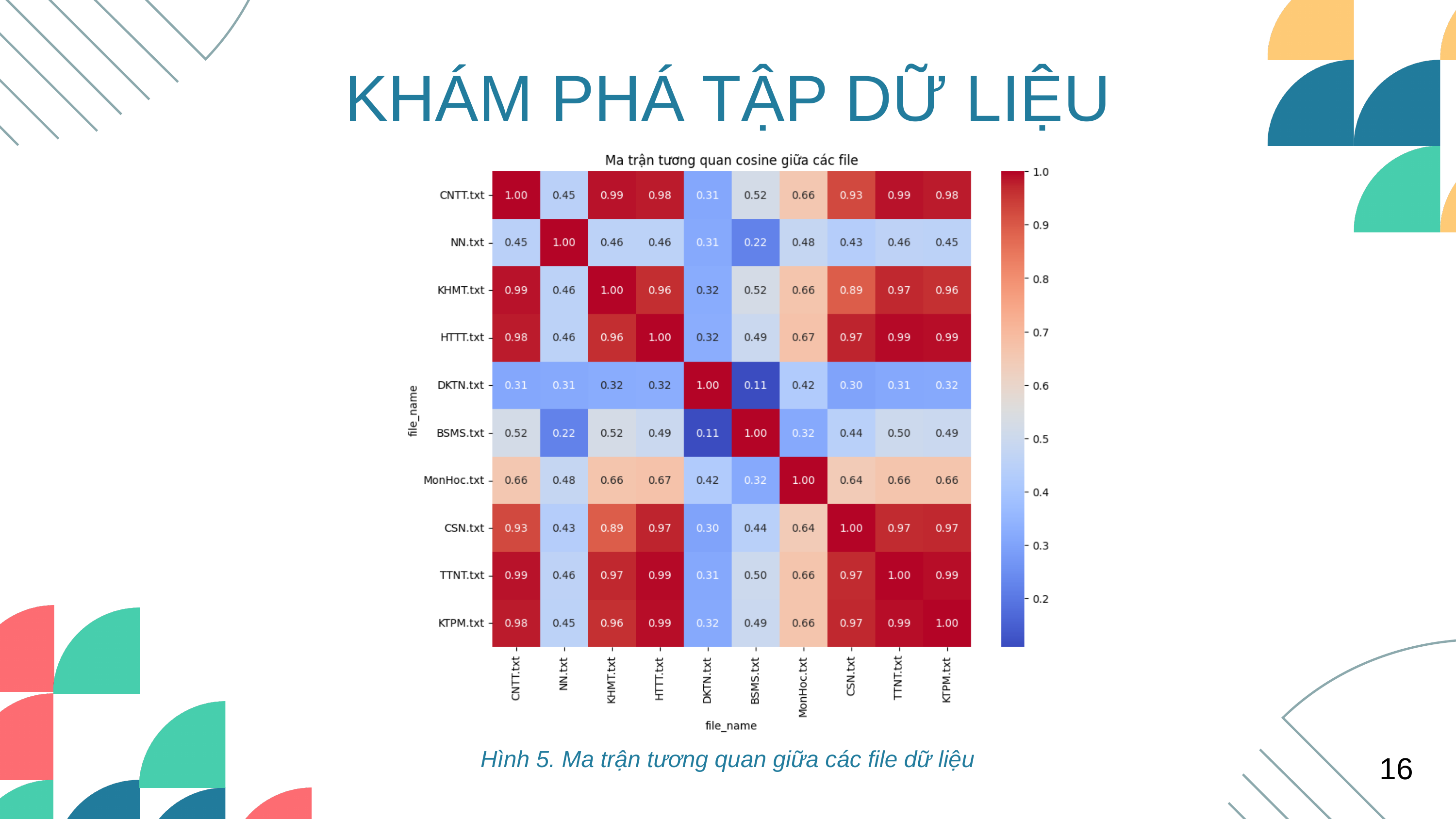

KHÁM PHÁ TẬP DỮ LIỆU

16
Hình 5. Ma trận tương quan giữa các file dữ liệu